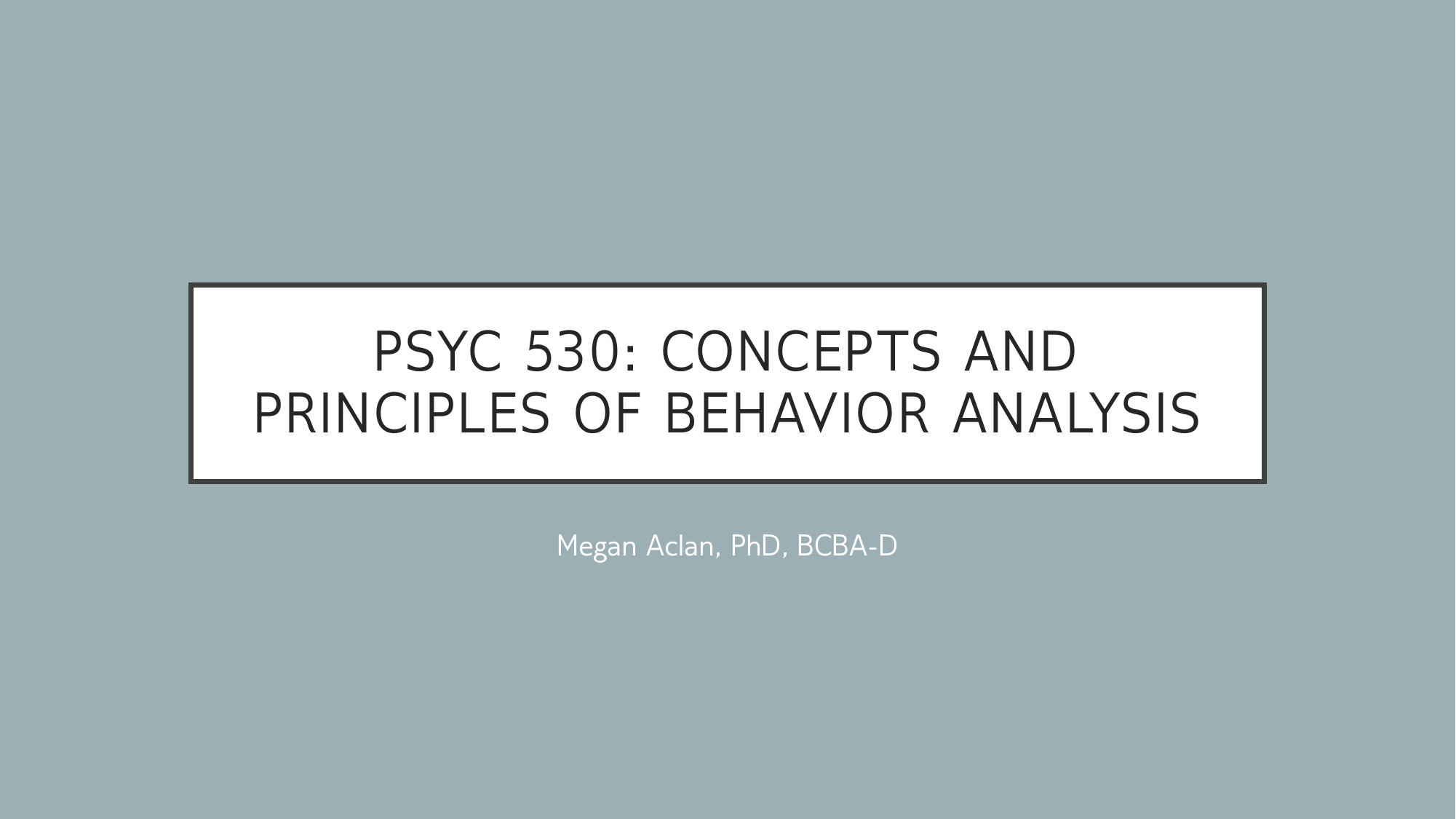

# PSYC 530: Concepts and Principles of Behavior Analysis
Megan Aclan, PhD, BCBA-D